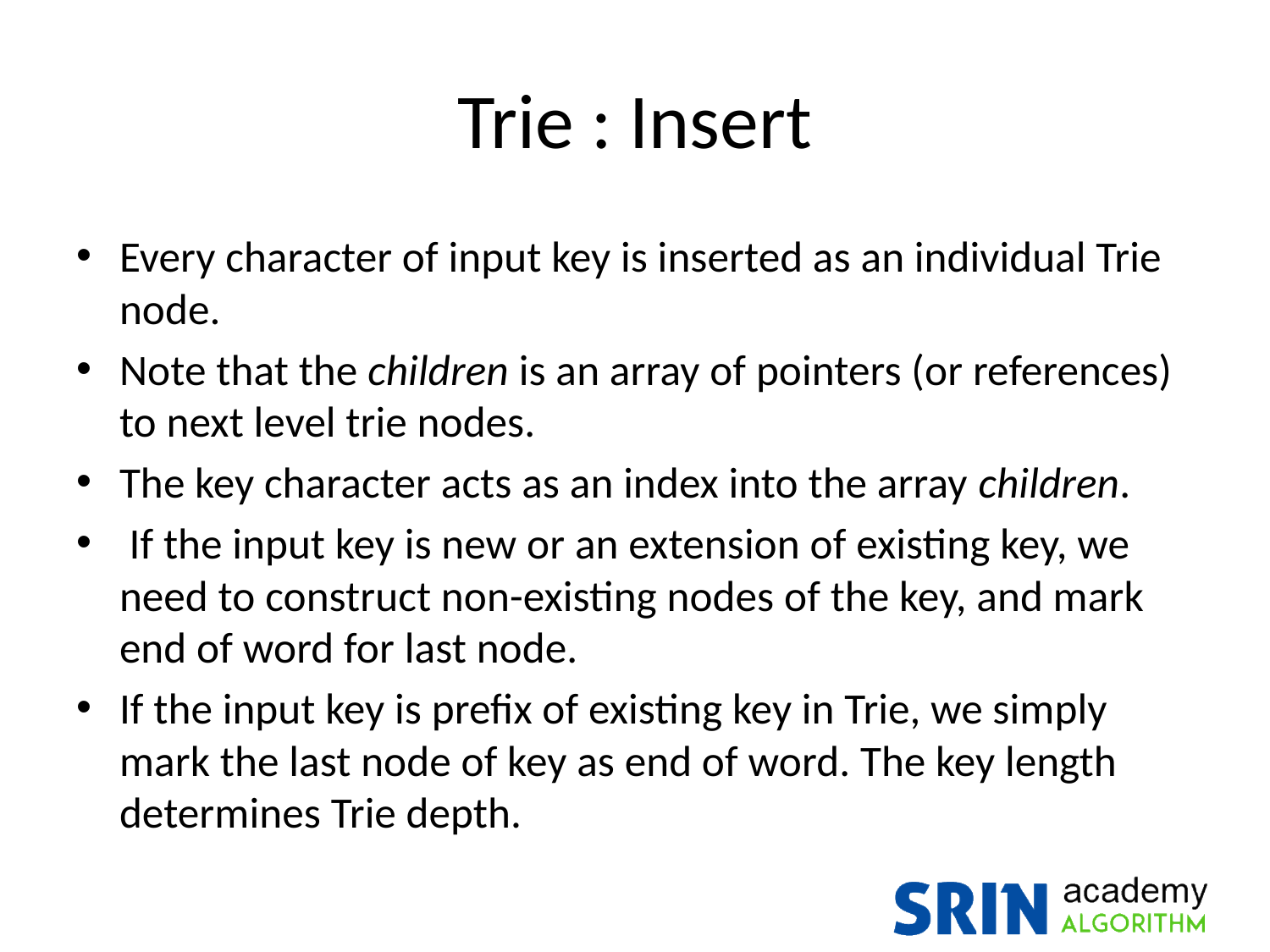

# Trie : Insert
Every character of input key is inserted as an individual Trie node.
Note that the children is an array of pointers (or references) to next level trie nodes.
The key character acts as an index into the array children.
 If the input key is new or an extension of existing key, we need to construct non-existing nodes of the key, and mark end of word for last node.
If the input key is prefix of existing key in Trie, we simply mark the last node of key as end of word. The key length determines Trie depth.